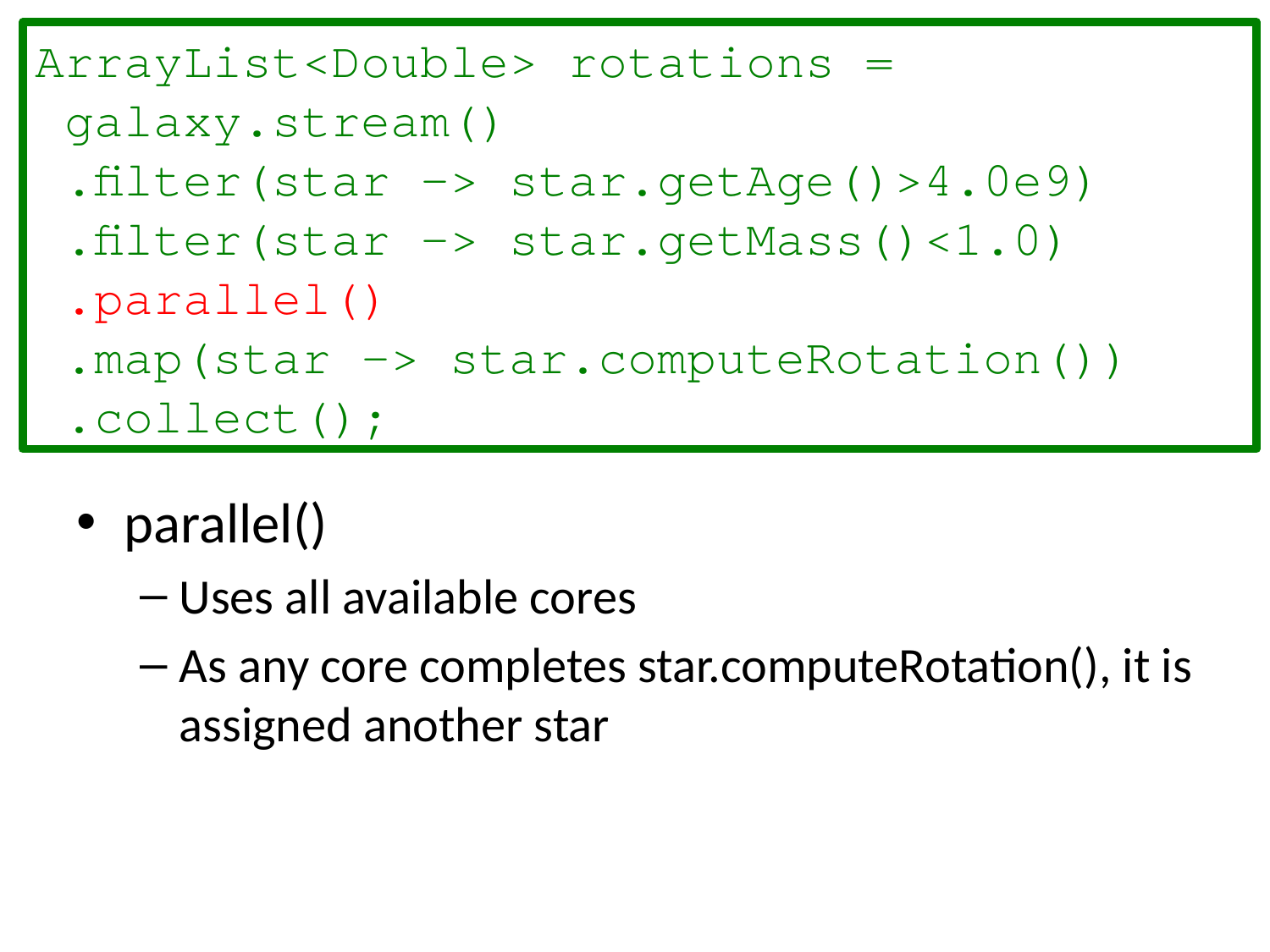

ArrayList<Double> rotations =
 galaxy.stream()
 .filter(star -> star.getAge()>4.0e9)
 .filter(star -> star.getMass()<1.0)
 .parallel()
 .map(star -> star.computeRotation())
 .collect();
#
parallel()
Uses all available cores
As any core completes star.computeRotation(), it is assigned another star